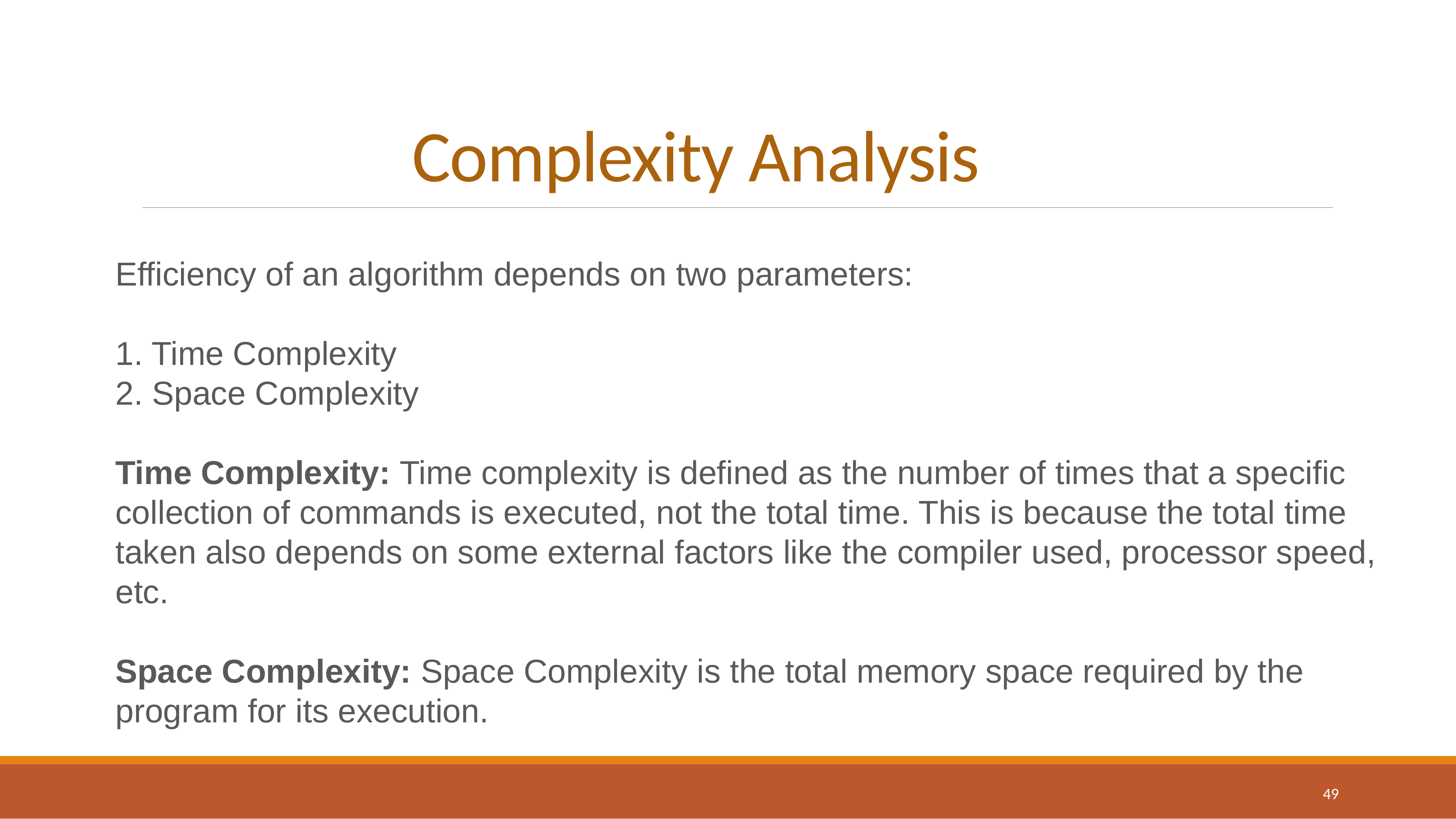

# Complexity Analysis
Efficiency of an algorithm depends on two parameters:

1. Time Complexity
2. Space Complexity

Time Complexity: Time complexity is defined as the number of times that a specific collection of commands is executed, not the total time. This is because the total time taken also depends on some external factors like the compiler used, processor speed, etc.

Space Complexity: Space Complexity is the total memory space required by the program for its execution.
49